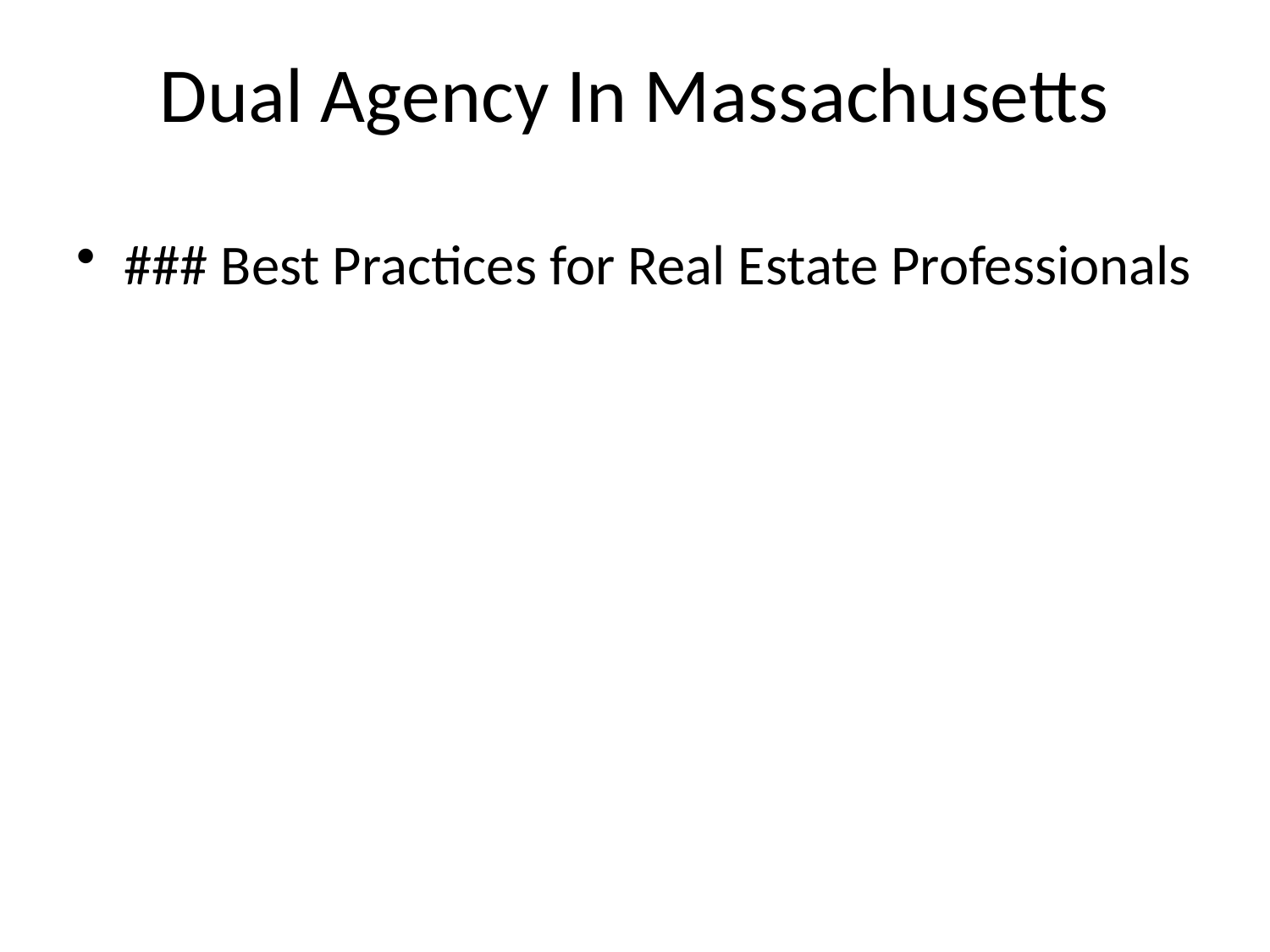

# Dual Agency In Massachusetts

### Best Practices for Real Estate Professionals